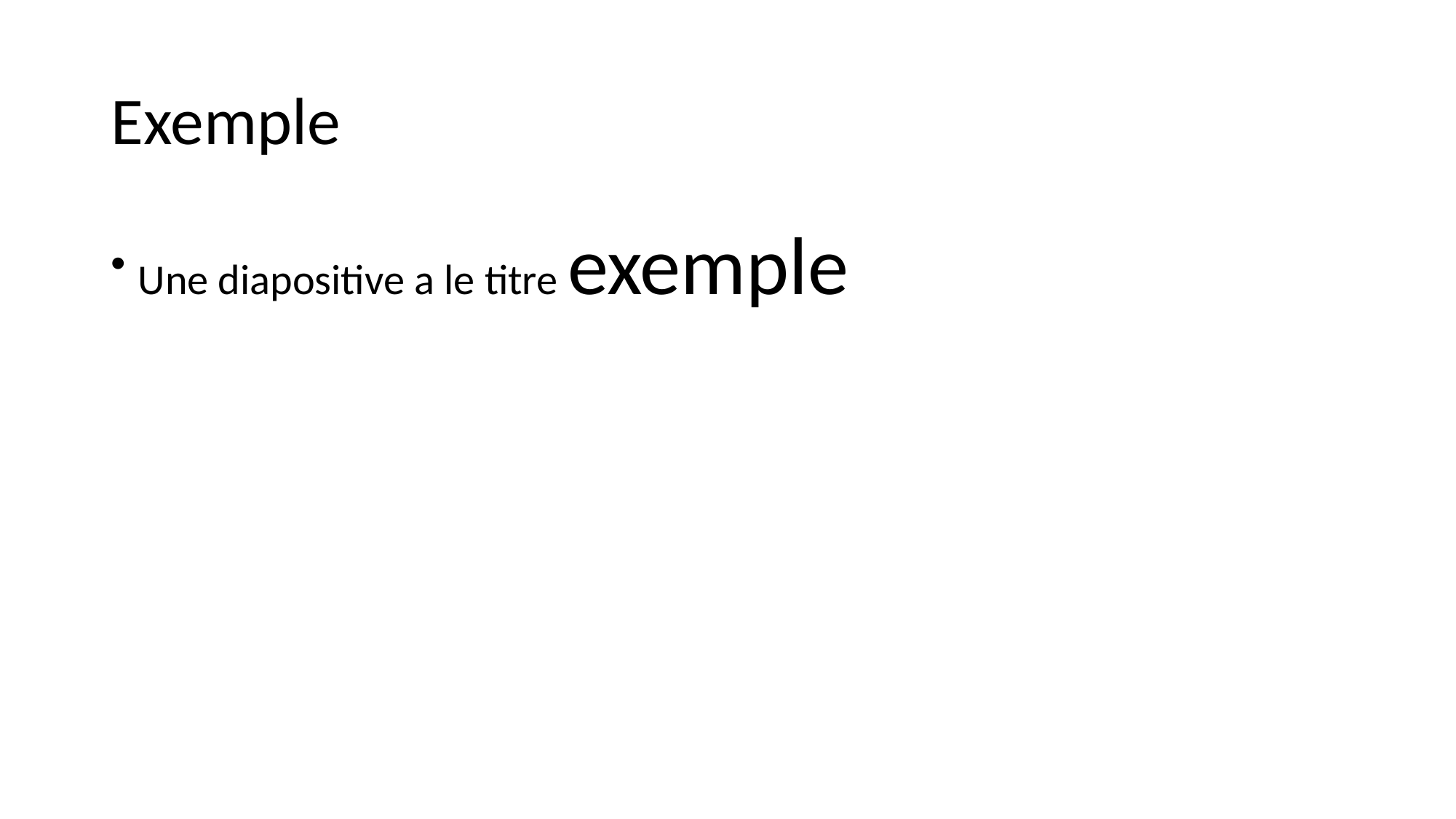

# Exemple
Une diapositive a le titre exemple